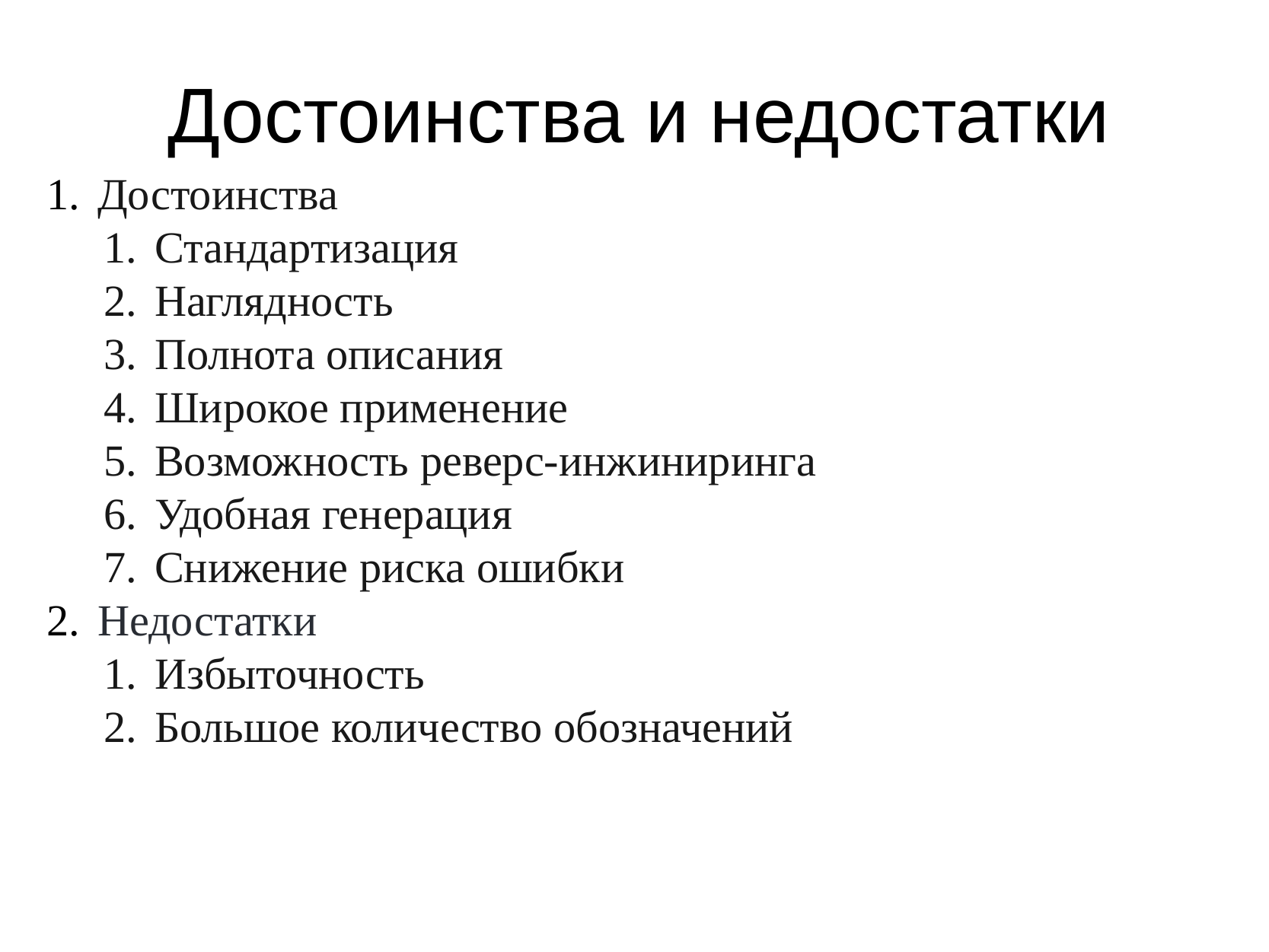

# Достоинства и недостатки
Достоинства
Стандартизация
Наглядность
Полнота описания
Широкое применение
Возможность реверс-инжиниринга
Удобная генерация
Снижение риска ошибки
Недостатки
Избыточность
Большое количество обозначений